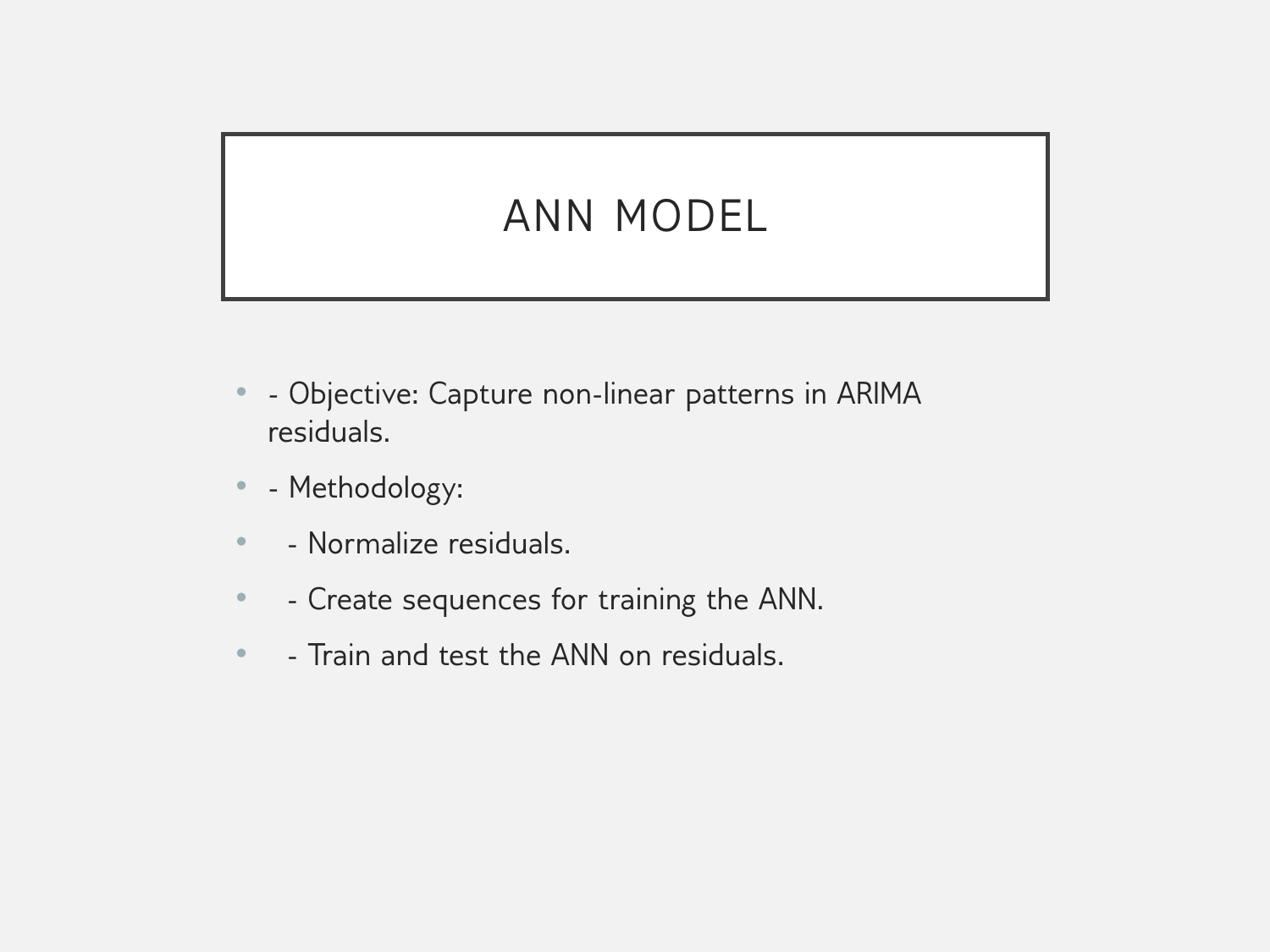

# ANN Model
- Objective: Capture non-linear patterns in ARIMA residuals.
- Methodology:
  - Normalize residuals.
  - Create sequences for training the ANN.
  - Train and test the ANN on residuals.